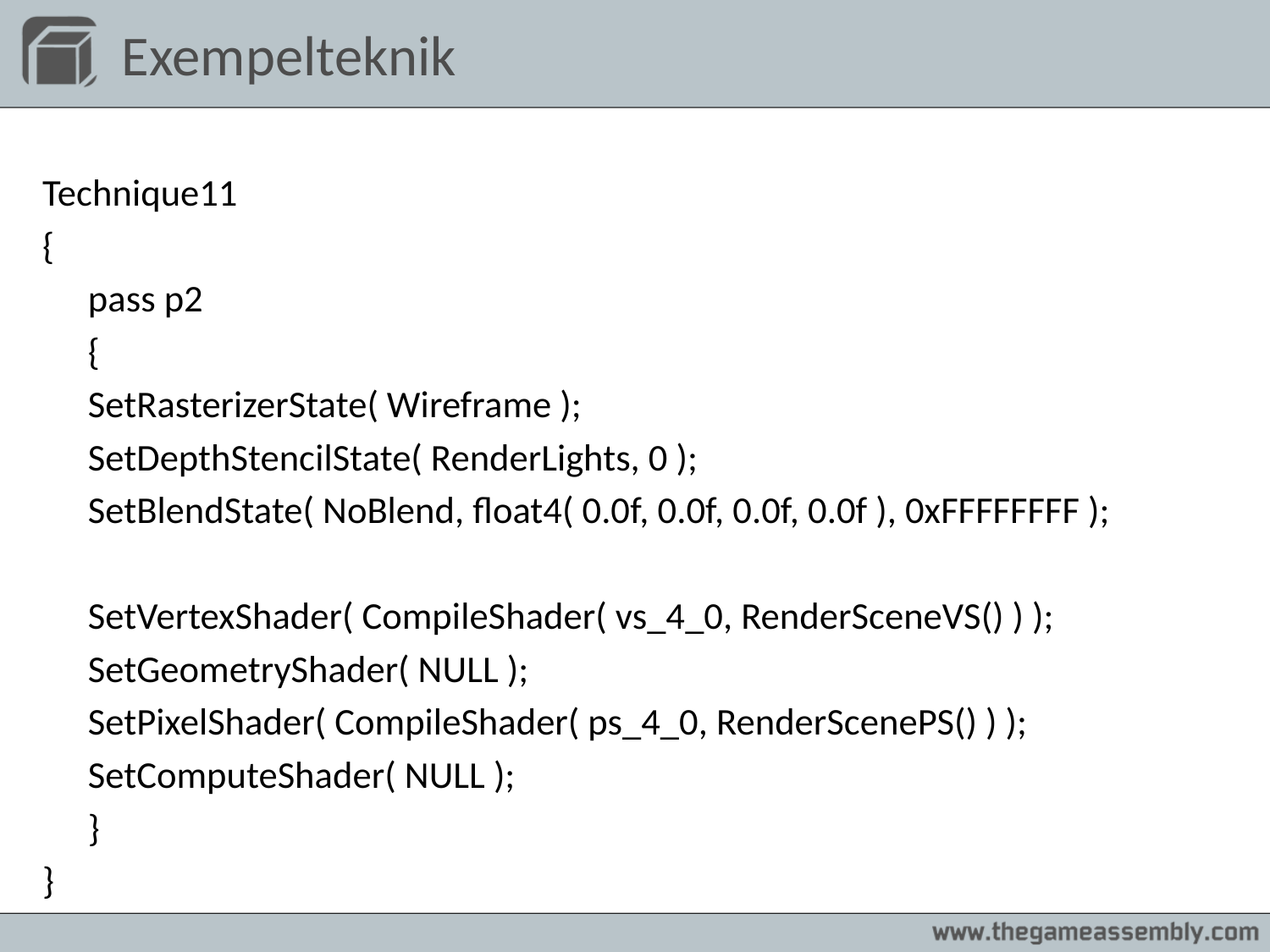

# Exempelteknik

Technique11
{
	pass p2
	{
		SetRasterizerState( Wireframe );
		SetDepthStencilState( RenderLights, 0 );
		SetBlendState( NoBlend, float4( 0.0f, 0.0f, 0.0f, 0.0f ), 0xFFFFFFFF );

		SetVertexShader( CompileShader( vs_4_0, RenderSceneVS() ) );
		SetGeometryShader( NULL );
		SetPixelShader( CompileShader( ps_4_0, RenderScenePS() ) );
		SetComputeShader( NULL );
	}
}